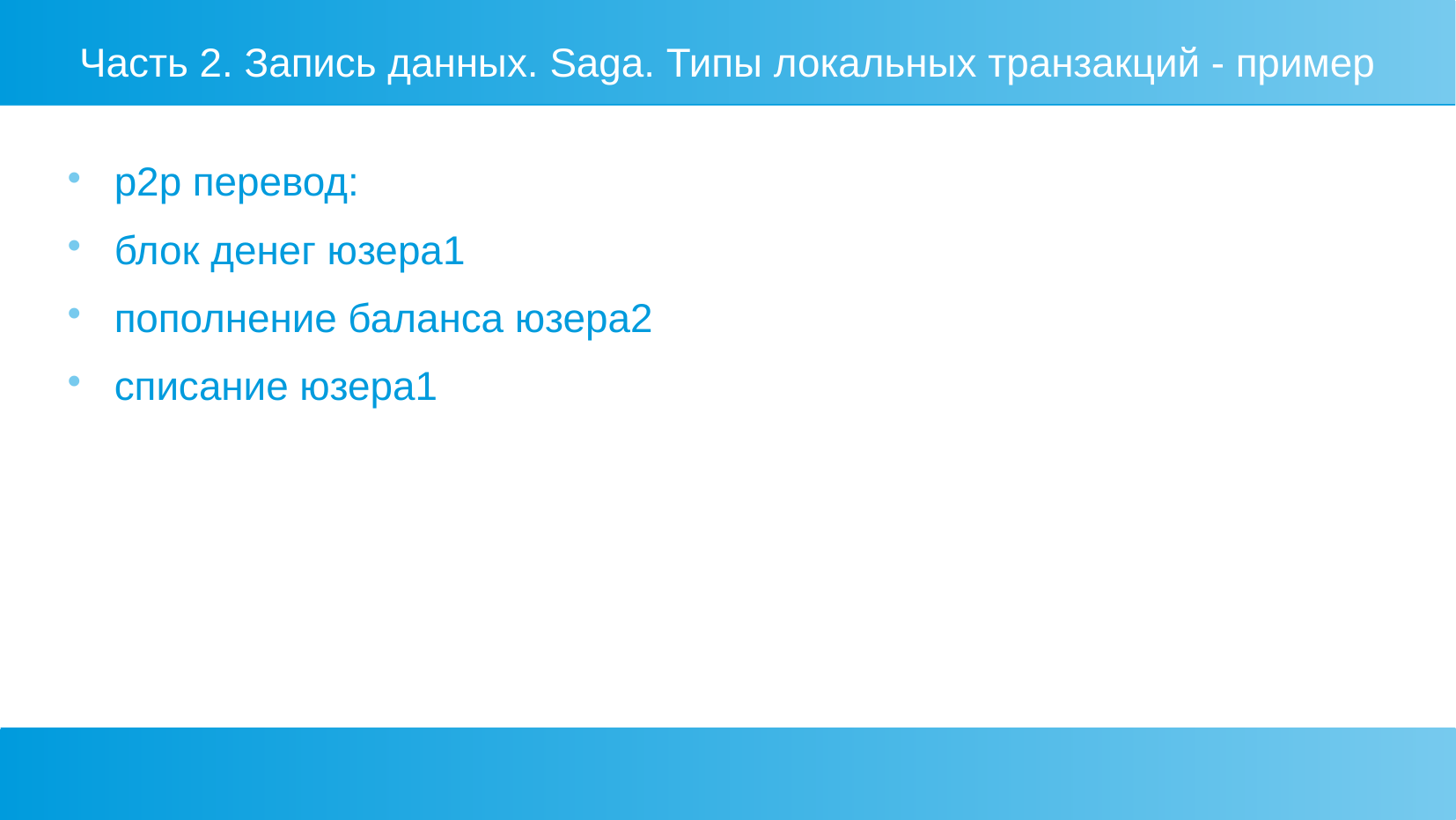

Часть 2. Запись данных. Saga. Типы локальных транзакций - пример
p2p перевод:
блок денег юзера1
пополнение баланса юзера2
списание юзера1